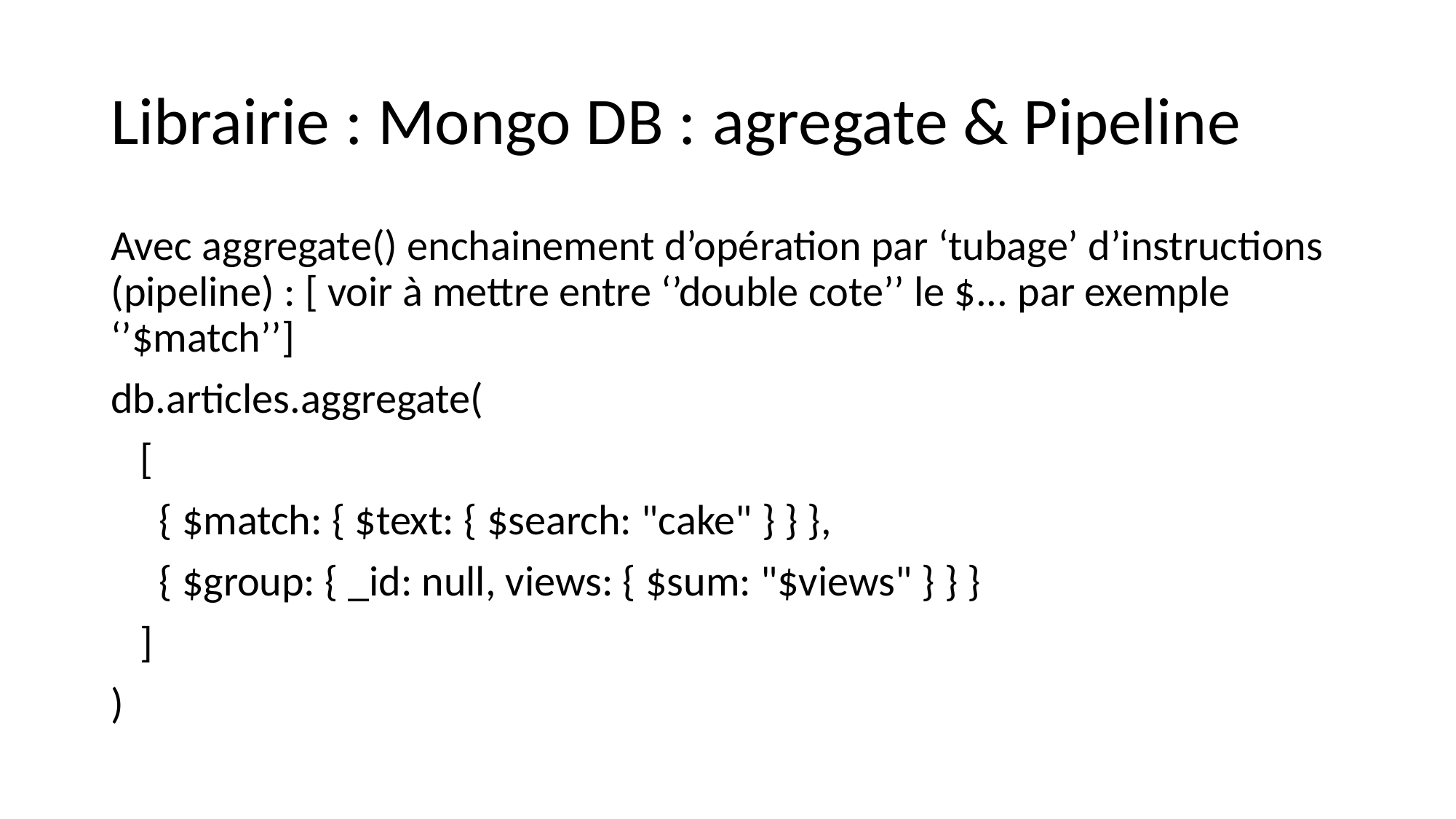

# Librairie : Mongo DB : agregate & Pipeline
Avec aggregate() enchainement d’opération par ‘tubage’ d’instructions (pipeline) : [ voir à mettre entre ‘’double cote’’ le $... par exemple ‘’$match’’]
db.articles.aggregate(
   [
     { $match: { $text: { $search: "cake" } } },
     { $group: { _id: null, views: { $sum: "$views" } } }
   ]
)